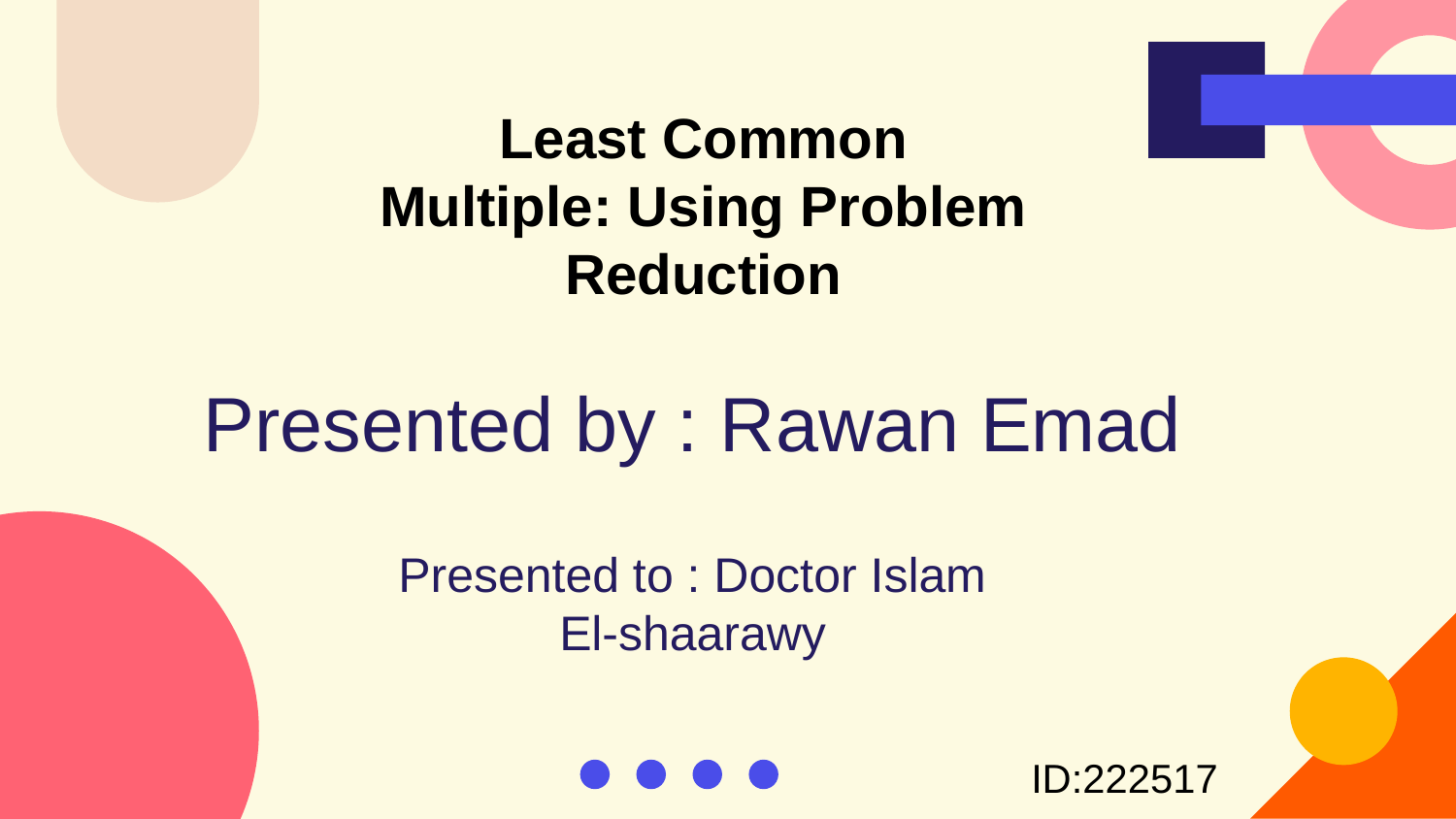

Least Common Multiple: Using Problem Reduction
# Presented by : Rawan Emad

Presented to : Doctor Islam El-shaarawy

ID:222517